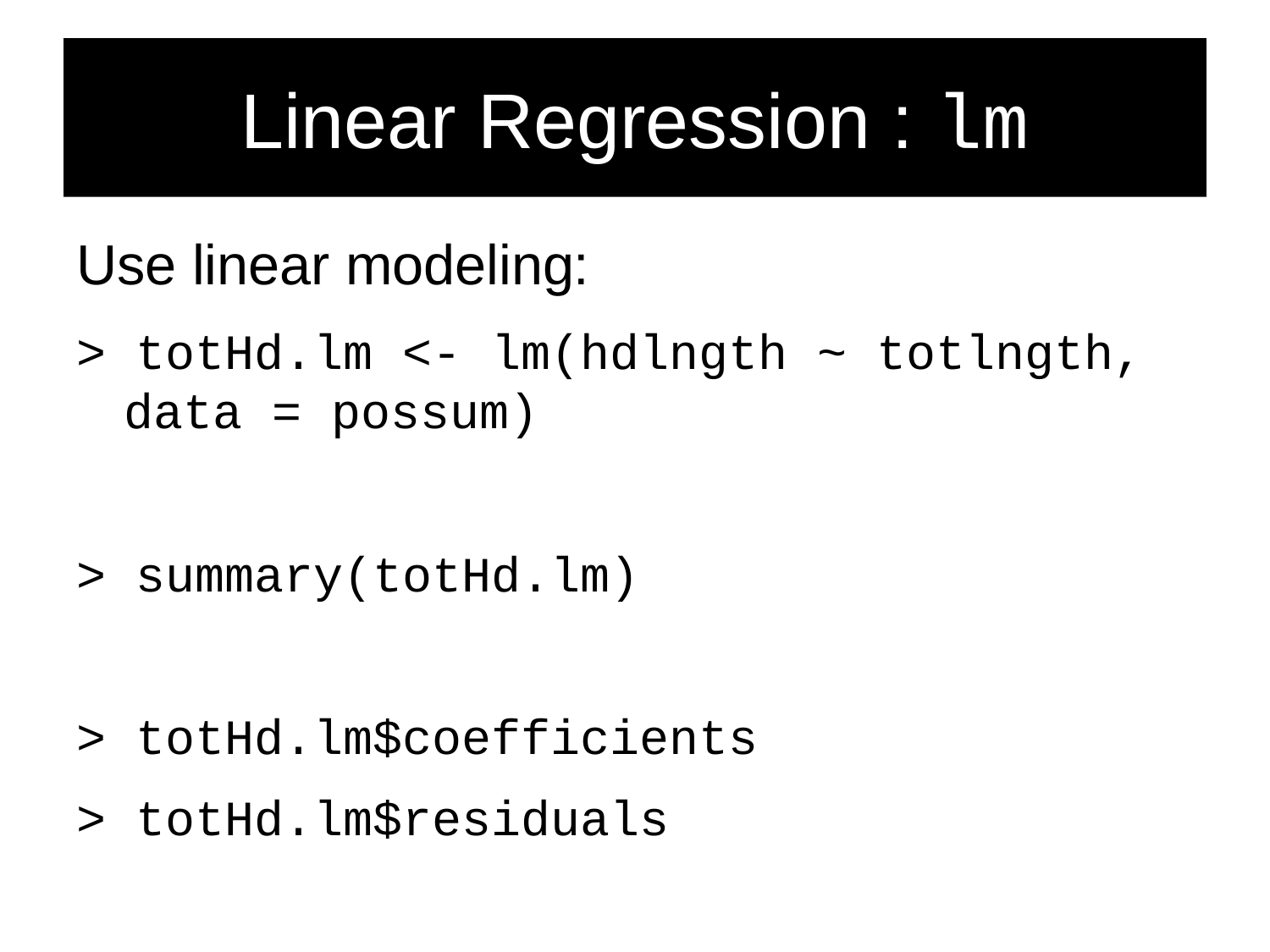

# Linear Regression : lm
Use linear modeling:
> totHd.lm <- lm(hdlngth ~ totlngth, data = possum)

> summary(totHd.lm)

> totHd.lm$coefficients
> totHd.lm$residuals